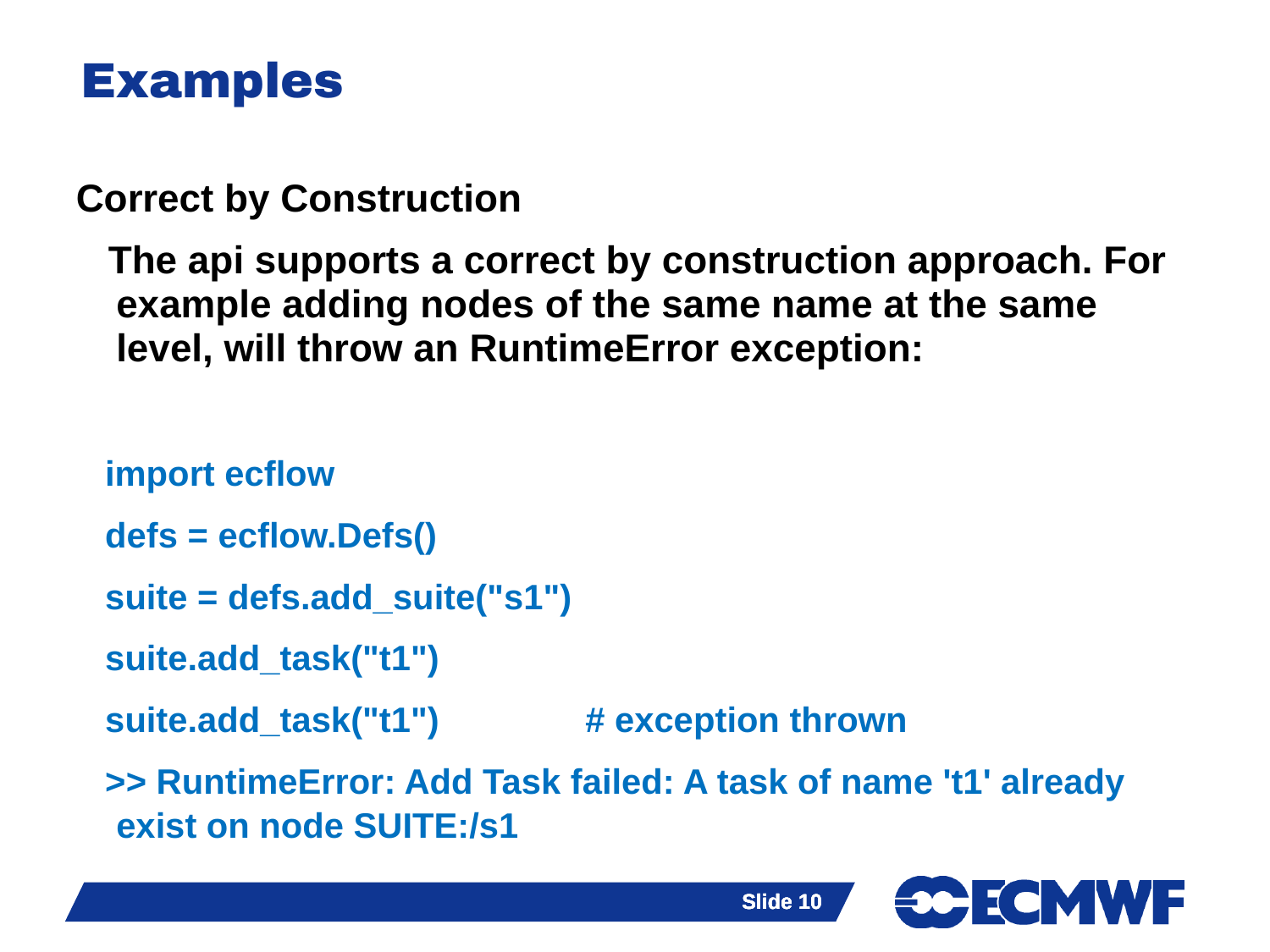

Examples

Correct by Construction
   The api supports a correct by construction approach. For example adding nodes of the same name at the same level, will throw an RuntimeError exception:

   import ecflow
   defs = ecflow.Defs()
   suite = defs.add_suite("s1")
   suite.add_task("t1")
   suite.add_task("t1")               # exception thrown
   >> RuntimeError: Add Task failed: A task of name 't1' already exist on node SUITE:/s1

Slide 10
Slide 10
Slide 10
Slide 10